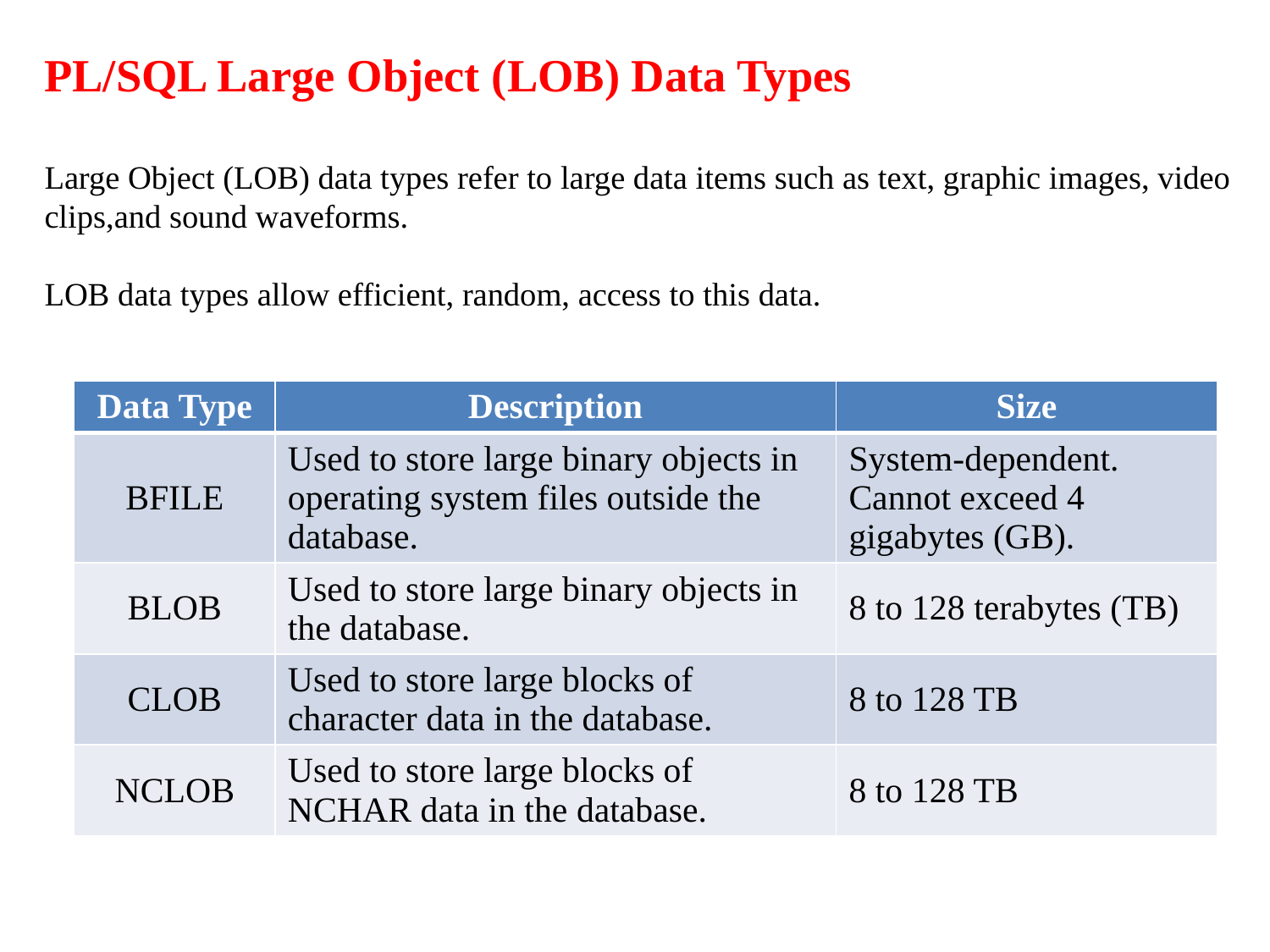

# PL/SQL Large Object (LOB) Data Types Large Object (LOB) data types refer to large data items such as text, graphic images, video clips,and sound waveforms. LOB data types allow efficient, random, access to this data.
| Data Type | Description | Size |
| --- | --- | --- |
| BFILE | Used to store large binary objects in operating system files outside the database. | System-dependent. Cannot exceed 4 gigabytes (GB). |
| BLOB | Used to store large binary objects in the database. | 8 to 128 terabytes (TB) |
| CLOB | Used to store large blocks of character data in the database. | 8 to 128 TB |
| NCLOB | Used to store large blocks of NCHAR data in the database. | 8 to 128 TB |